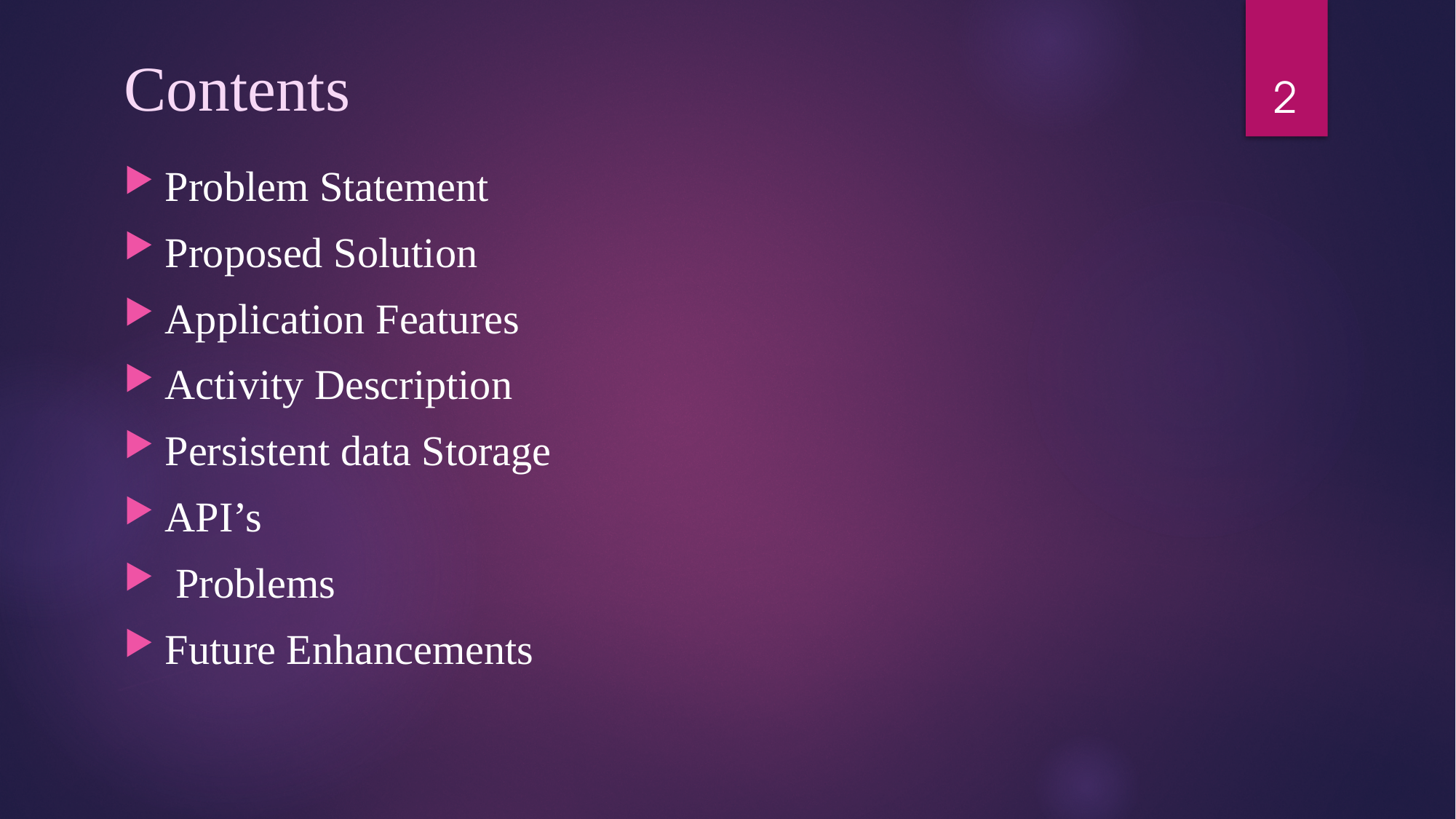

2
# Contents
Problem Statement
Proposed Solution
Application Features
Activity Description
Persistent data Storage
API’s
 Problems
Future Enhancements